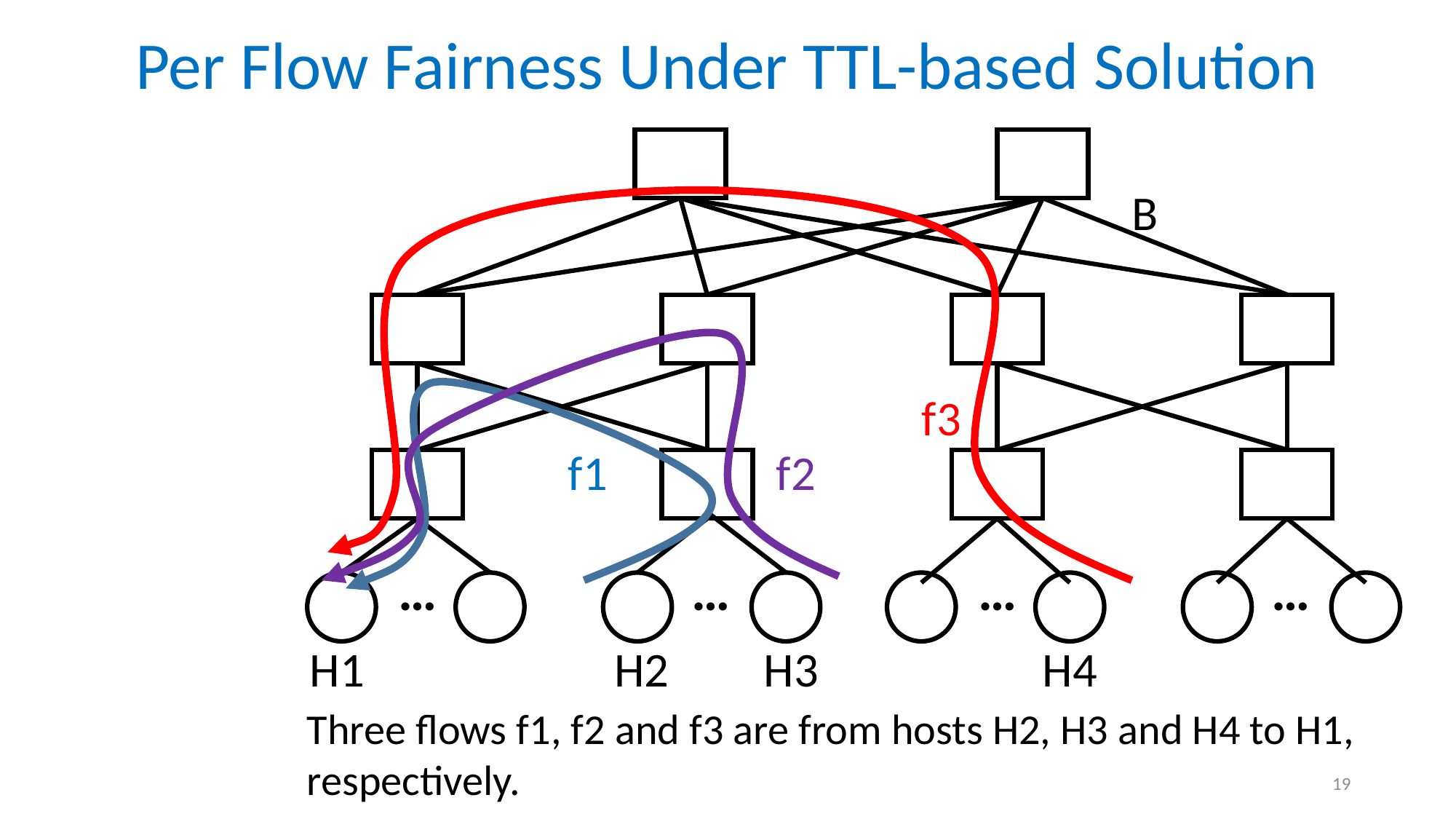

Per Flow Fairness Under TTL-based Solution

B

f3
f1
f2

…
…
…
…

H2
H3
H4
H1
Three flows f1, f2 and f3 are from hosts H2, H3 and H4 to H1, respectively.
19